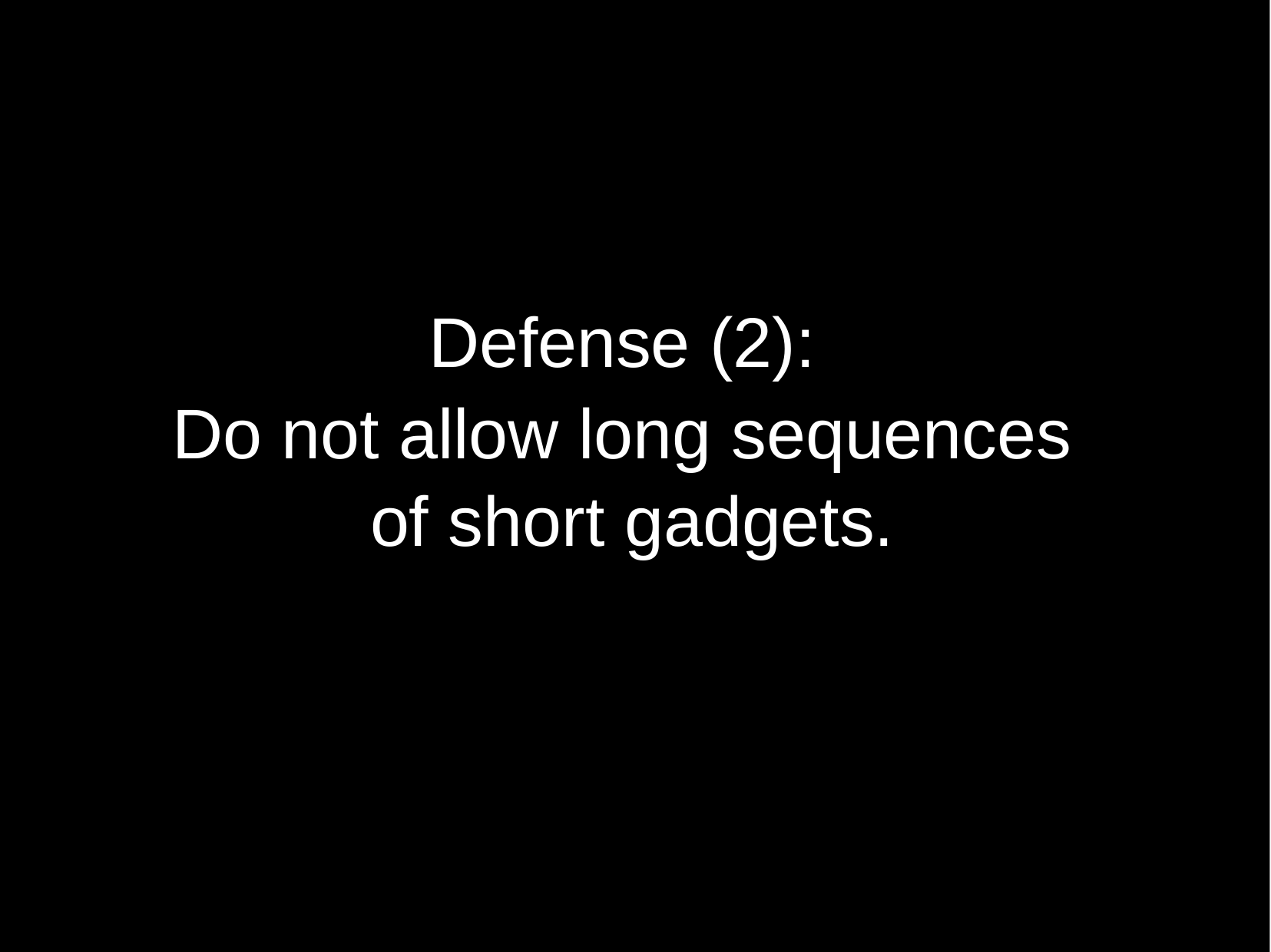

# Defense (2):
Do not allow long sequences  of short gadgets.